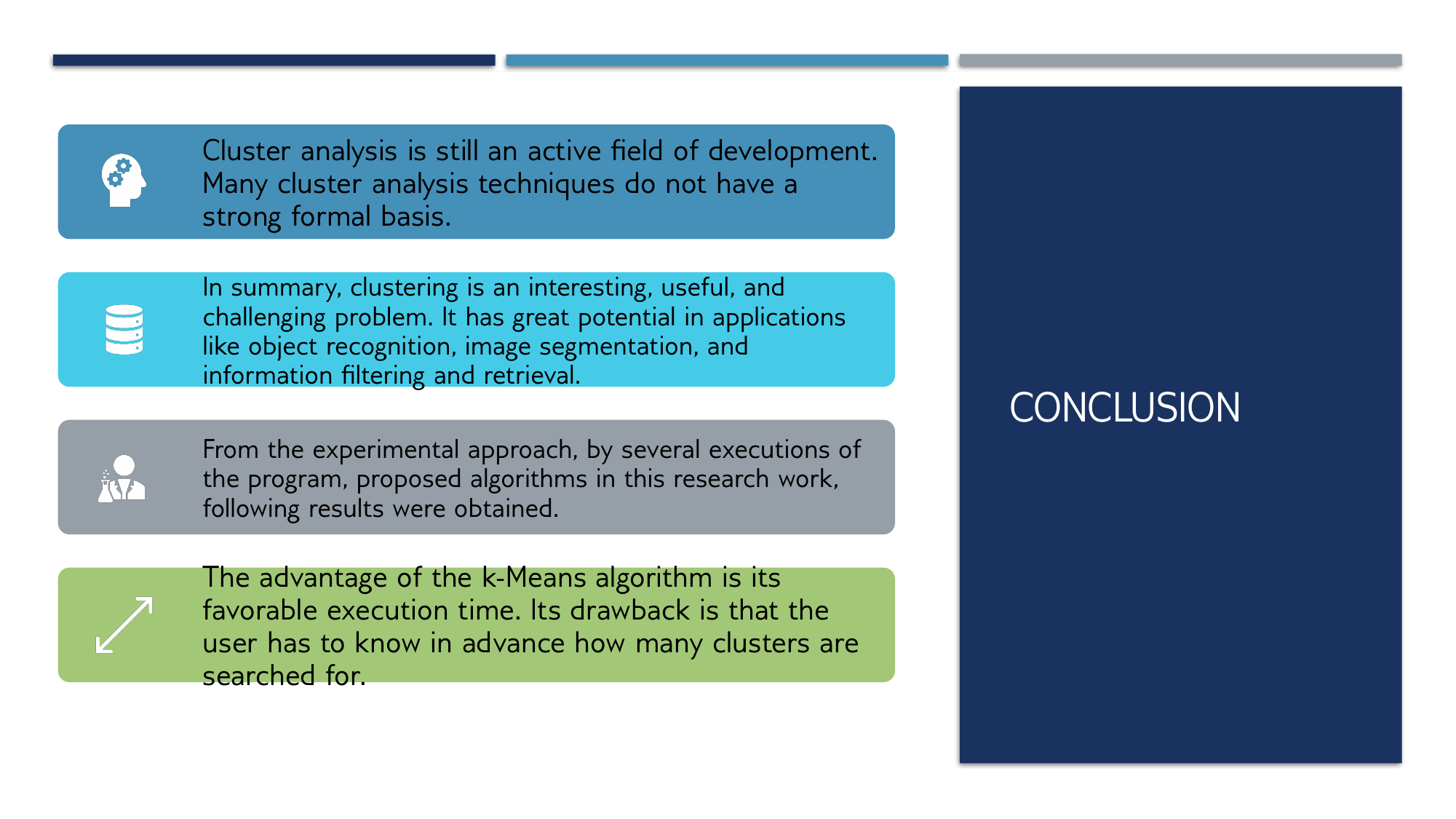

Cluster analysis is still an active field of development. Many cluster analysis techniques do not have a strong formal basis.
In summary, clustering is an interesting, useful, and challenging problem. It has great potential in applications like object recognition, image segmentation, and information filtering and retrieval.
From the experimental approach, by several executions of the program, proposed algorithms in this research work, following results were obtained.
The advantage of the k-Means algorithm is its favorable execution time. Its drawback is that the user has to know in advance how many clusters are searched for.
# conclusion